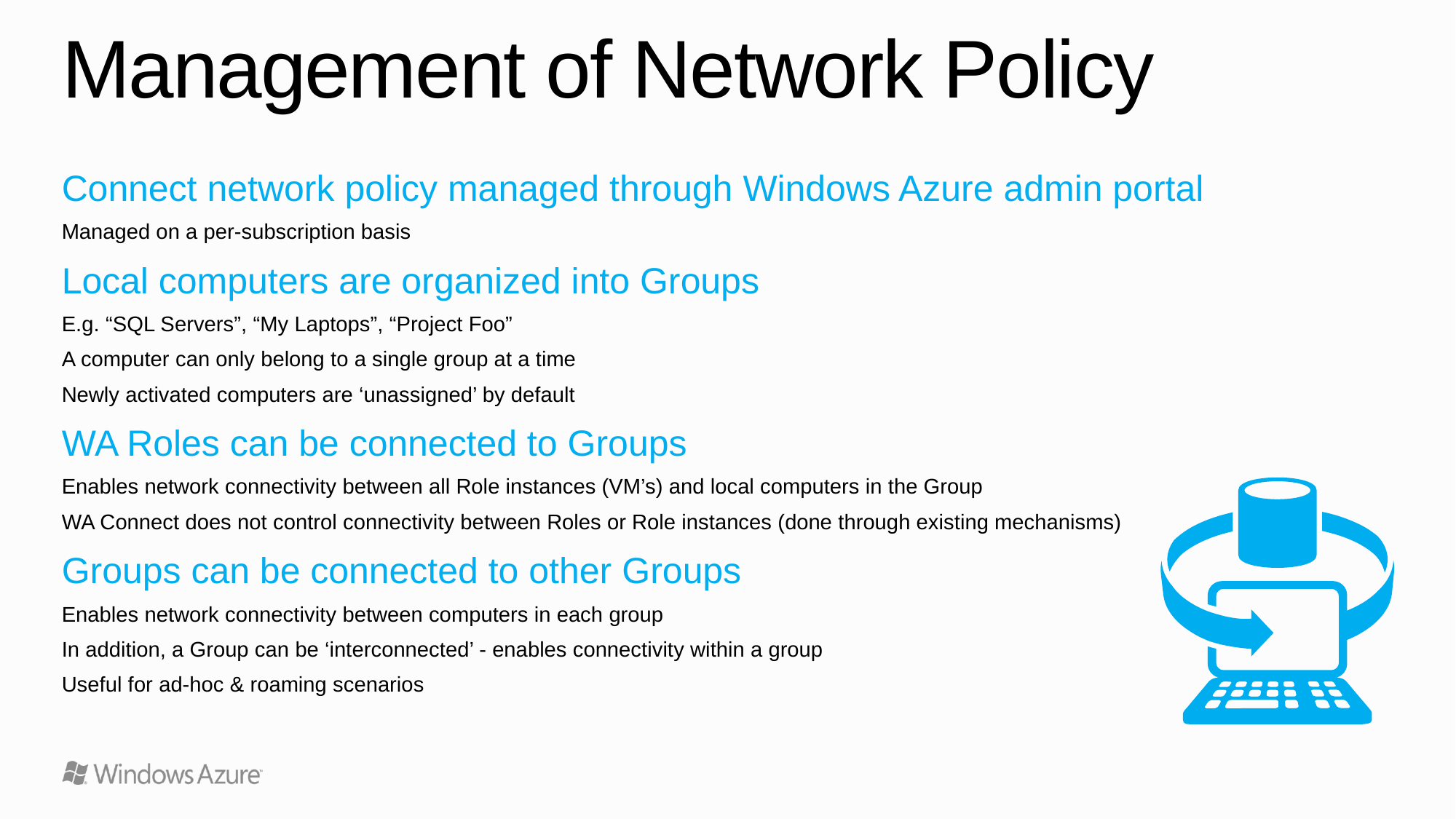

# Management of Network Policy
Connect network policy managed through Windows Azure admin portal
Managed on a per-subscription basis
Local computers are organized into Groups
E.g. “SQL Servers”, “My Laptops”, “Project Foo”
A computer can only belong to a single group at a time
Newly activated computers are ‘unassigned’ by default
WA Roles can be connected to Groups
Enables network connectivity between all Role instances (VM’s) and local computers in the Group
WA Connect does not control connectivity between Roles or Role instances (done through existing mechanisms)
Groups can be connected to other Groups
Enables network connectivity between computers in each group
In addition, a Group can be ‘interconnected’ - enables connectivity within a group
Useful for ad-hoc & roaming scenarios